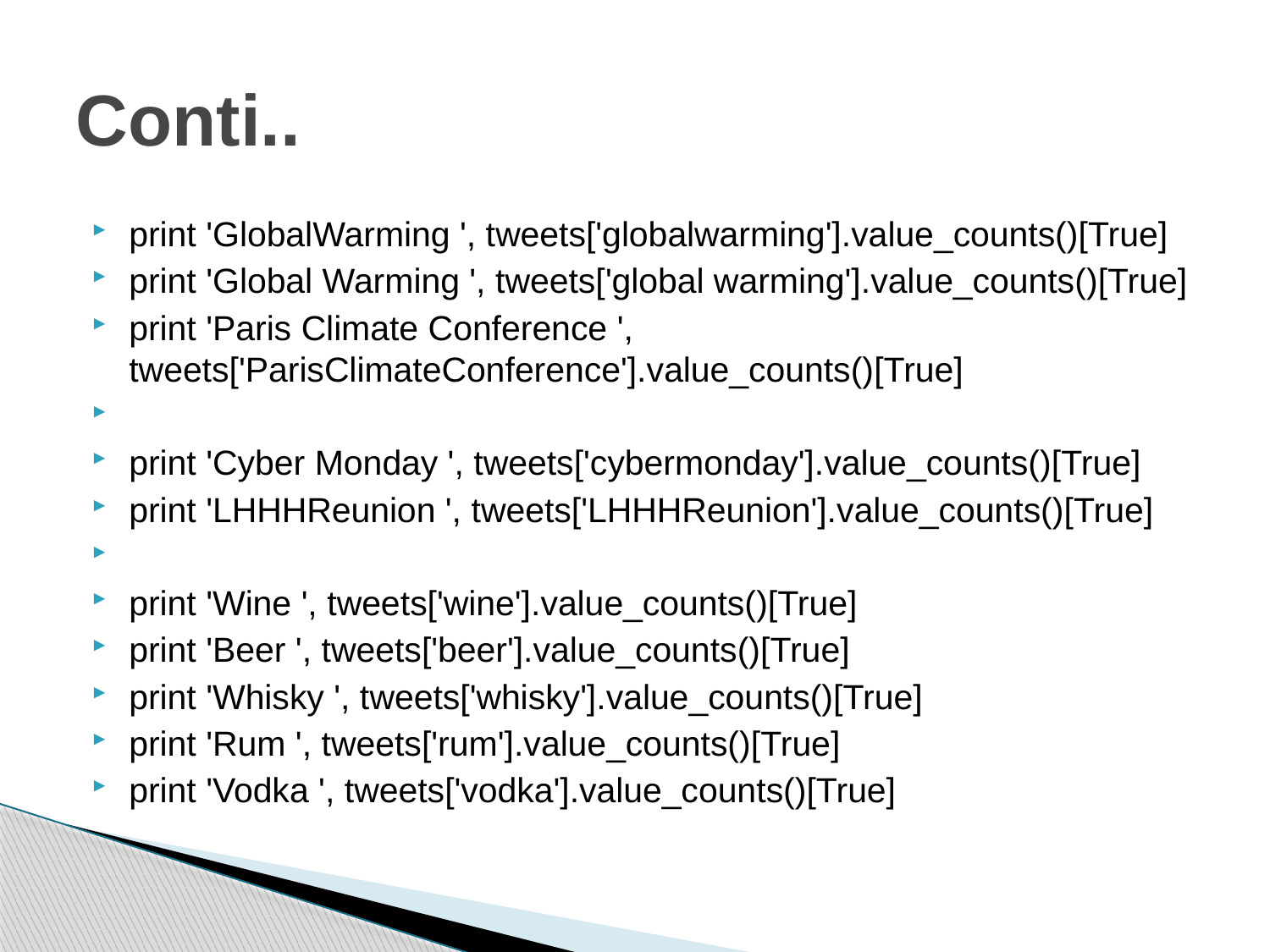

# Conti..
print 'GlobalWarming ', tweets['globalwarming'].value_counts()[True]
print 'Global Warming ', tweets['global warming'].value_counts()[True]
print 'Paris Climate Conference ', tweets['ParisClimateConference'].value_counts()[True]

print 'Cyber Monday ', tweets['cybermonday'].value_counts()[True]
print 'LHHHReunion ', tweets['LHHHReunion'].value_counts()[True]

print 'Wine ', tweets['wine'].value_counts()[True]
print 'Beer ', tweets['beer'].value_counts()[True]
print 'Whisky ', tweets['whisky'].value_counts()[True]
print 'Rum ', tweets['rum'].value_counts()[True]
print 'Vodka ', tweets['vodka'].value_counts()[True]